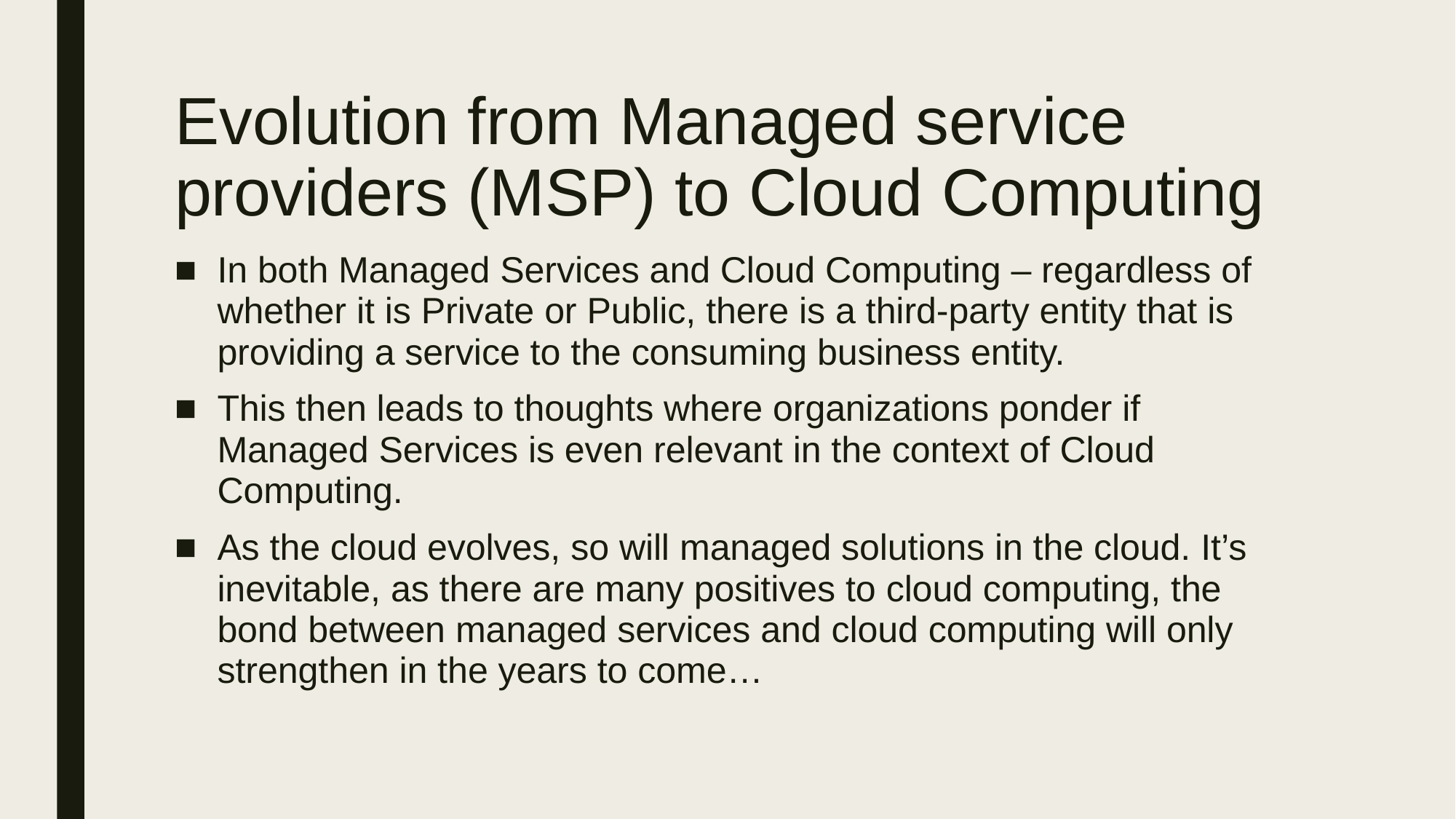

# Evolution from Managed service providers (MSP) to Cloud Computing
In both Managed Services and Cloud Computing – regardless of whether it is Private or Public, there is a third-party entity that is providing a service to the consuming business entity.
This then leads to thoughts where organizations ponder if Managed Services is even relevant in the context of Cloud Computing.
As the cloud evolves, so will managed solutions in the cloud. It’s inevitable, as there are many positives to cloud computing, the bond between managed services and cloud computing will only strengthen in the years to come…